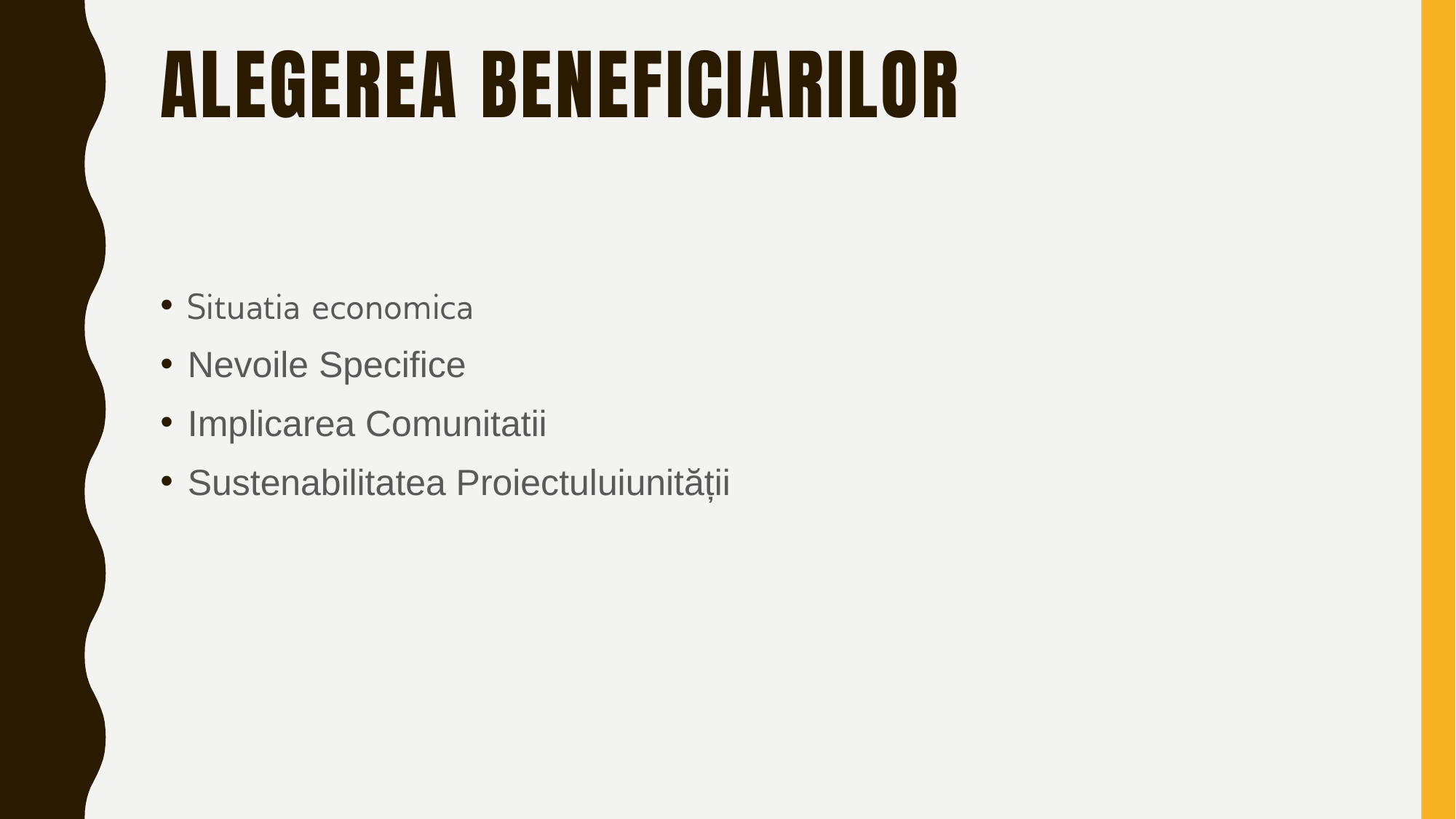

# Alegerea beneficiarilor
Situatia economica
Nevoile Specifice
Implicarea Comunitatii
Sustenabilitatea Proiectuluiunității